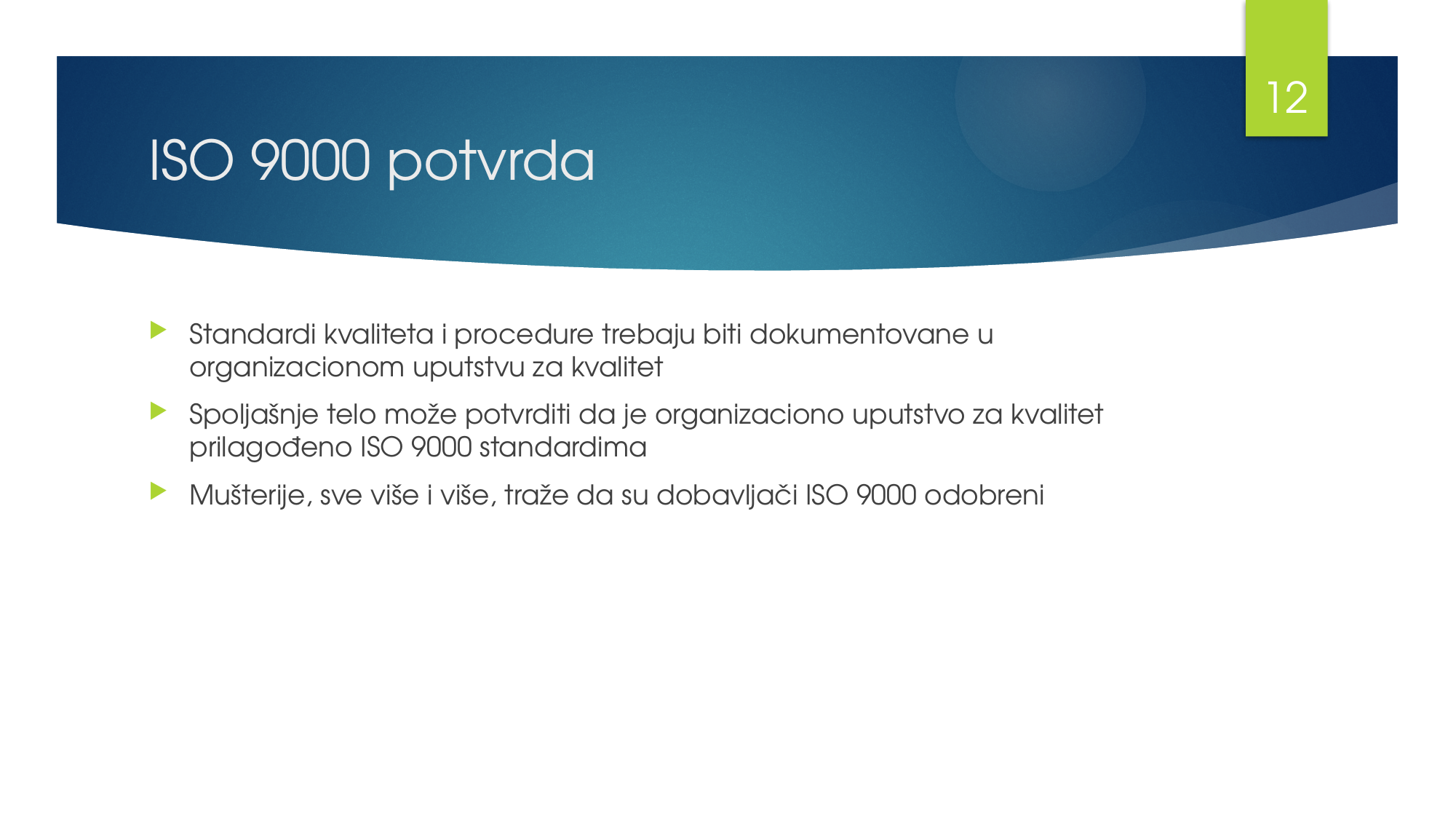

12
# ISO 9000 potvrda
Standardi kvaliteta i procedure trebaju biti dokumentovane u organizacionom uputstvu za kvalitet
Spoljašnje telo može potvrditi da je organizaciono uputstvo za kvalitet prilagođeno ISO 9000 standardima
Mušterije, sve više i više, traže da su dobavljači ISO 9000 odobreni